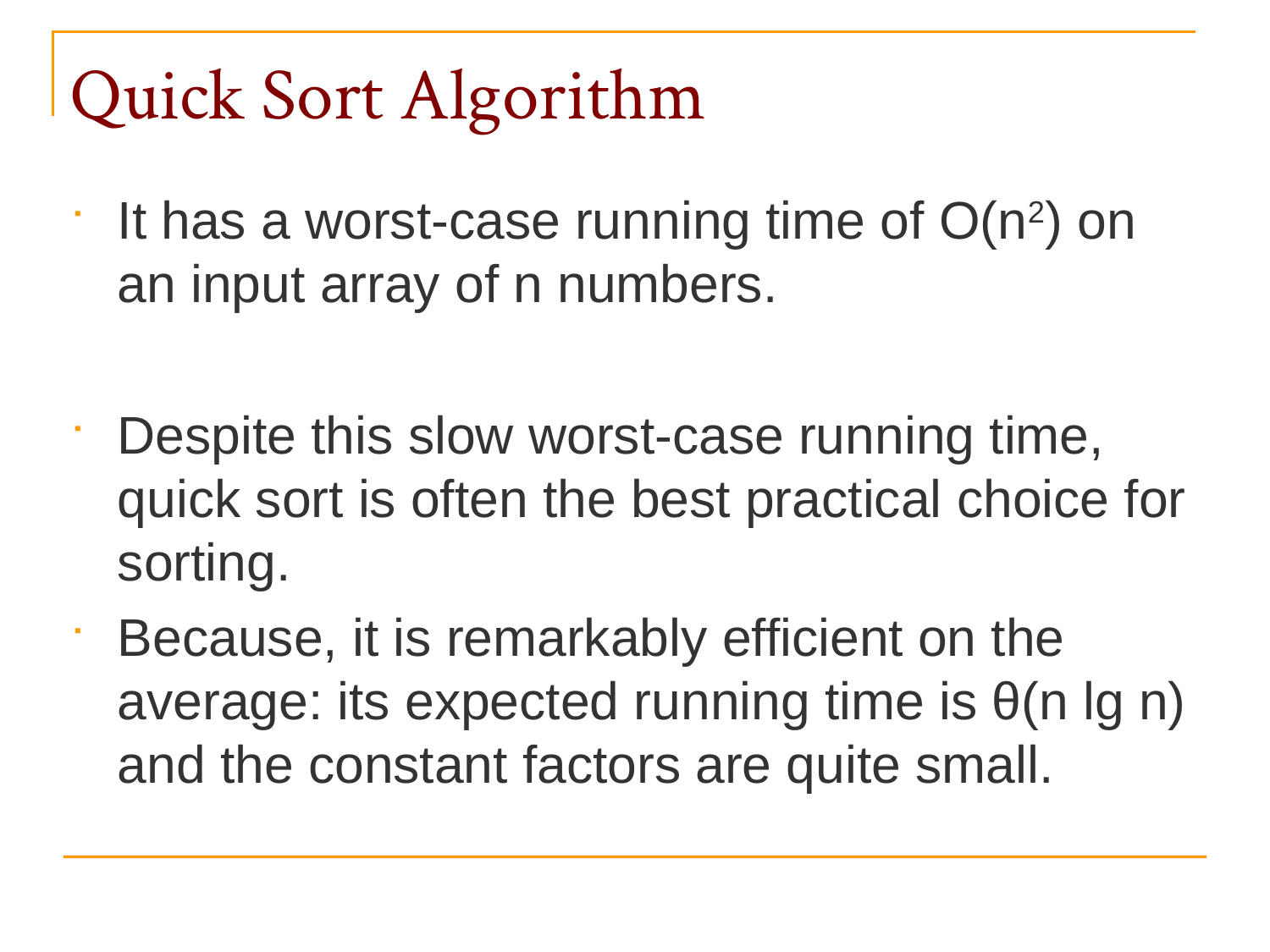

It has a worst-case running time of O(n2) on an input array of n numbers.

Despite this slow worst-case running time, quick sort is often the best practical choice for sorting.
Because, it is remarkably efficient on the average: its expected running time is θ(n lg n) and the constant factors are quite small.
# Quick Sort Algorithm